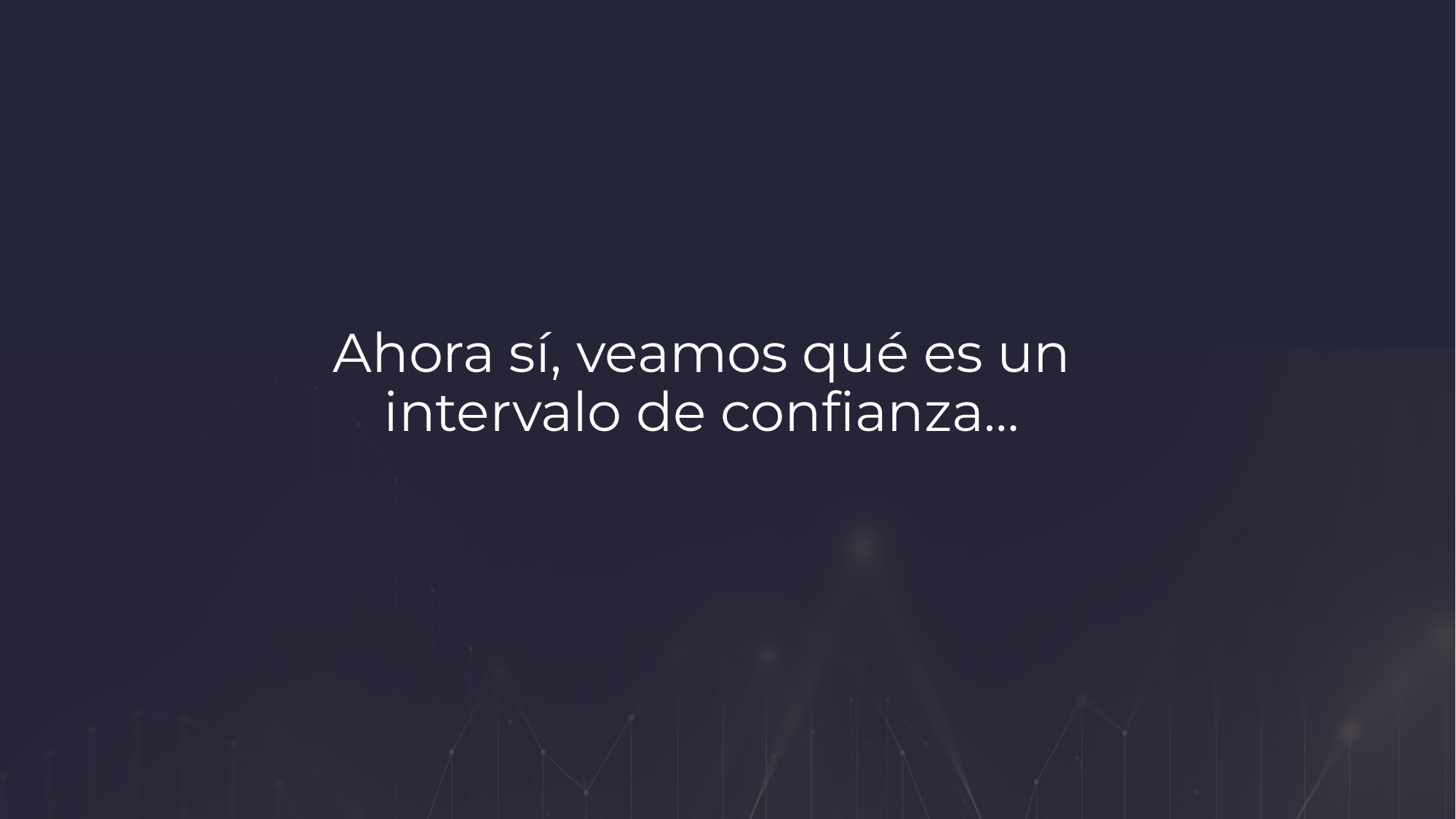

Ahora sí, veamos qué es un intervalo de confianza…